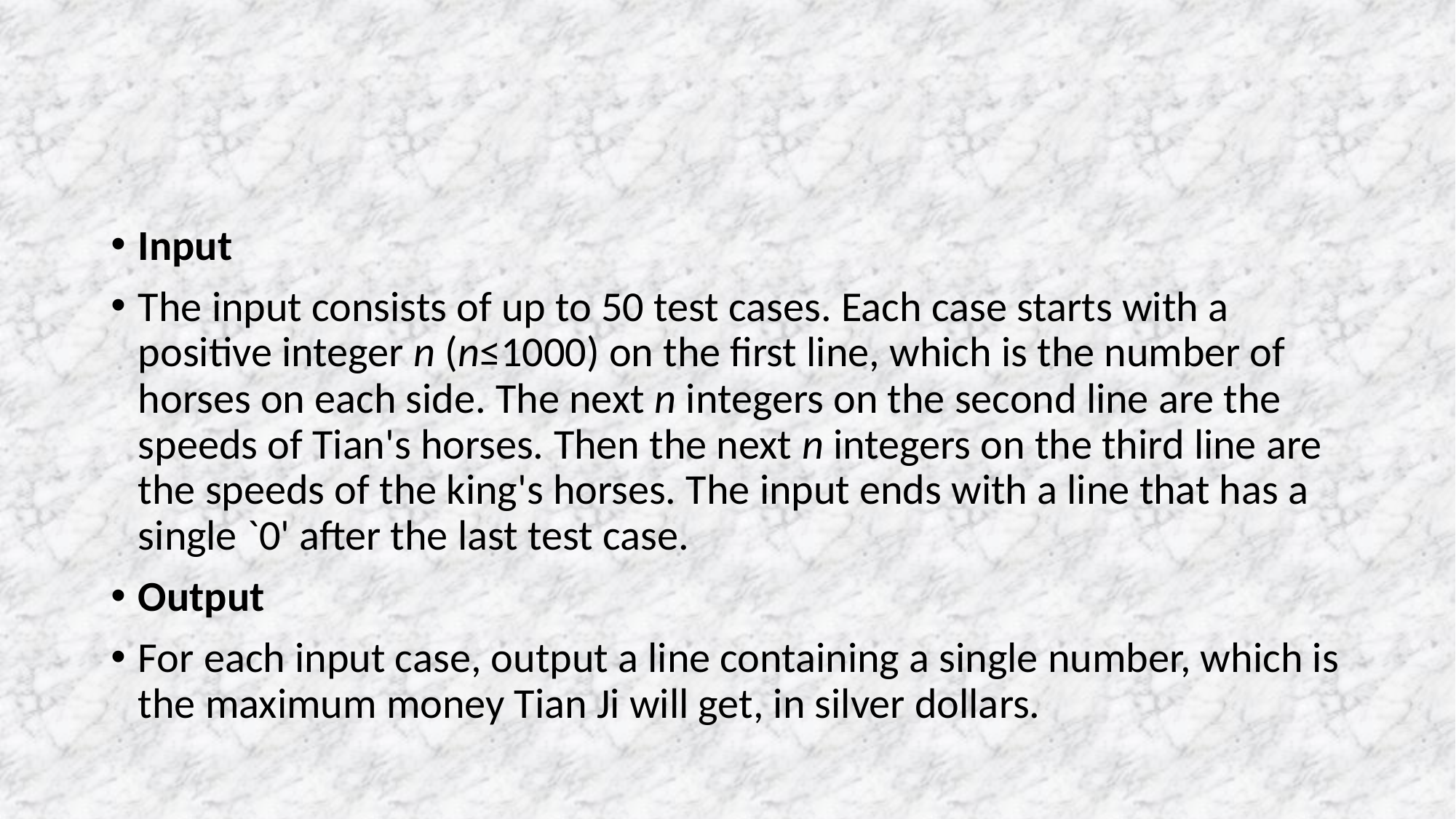

#
Input
The input consists of up to 50 test cases. Each case starts with a positive integer n (n≤1000) on the first line, which is the number of horses on each side. The next n integers on the second line are the speeds of Tian's horses. Then the next n integers on the third line are the speeds of the king's horses. The input ends with a line that has a single `0' after the last test case.
Output
For each input case, output a line containing a single number, which is the maximum money Tian Ji will get, in silver dollars.